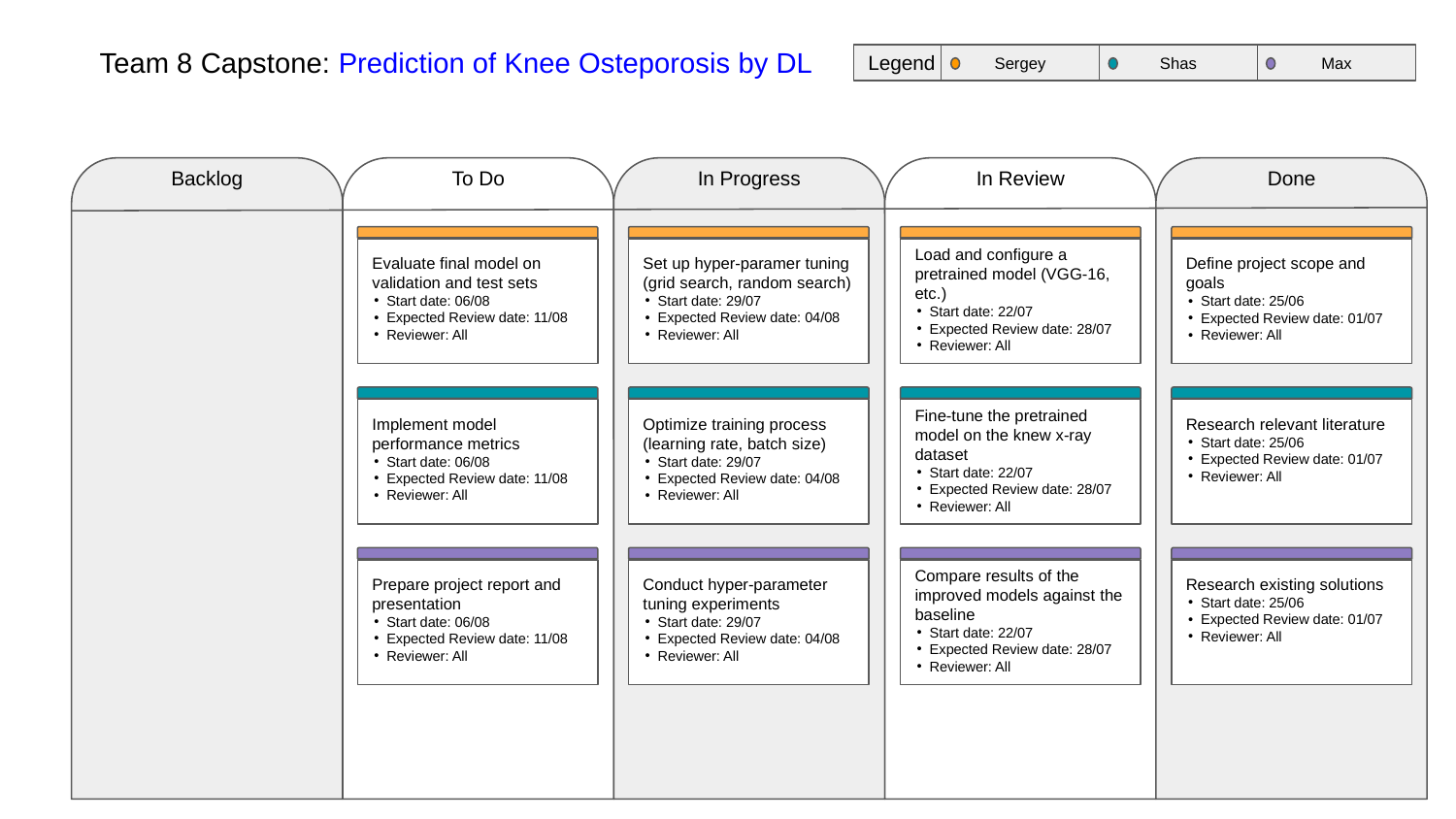

Team 8 Capstone: Prediction of Knee Osteporosis by DL
Legend
Sergey
Shas
Max

Backlog
To Do
In Progress
In Review
Done

Evaluate final model on validation and test sets
Start date: 06/08
Expected Review date: 11/08
Reviewer: All

Set up hyper-paramer tuning (grid search, random search)
Start date: 29/07
Expected Review date: 04/08
Reviewer: All

Load and configure a pretrained model (VGG-16, etc.)
Start date: 22/07
Expected Review date: 28/07
Reviewer: All

Define project scope and goals
Start date: 25/06
Expected Review date: 01/07
Reviewer: All

Implement model performance metrics
Start date: 06/08
Expected Review date: 11/08
Reviewer: All

Optimize training process (learning rate, batch size)
Start date: 29/07
Expected Review date: 04/08
Reviewer: All

Fine-tune the pretrained model on the knew x-ray dataset
Start date: 22/07
Expected Review date: 28/07
Reviewer: All

Research relevant literature
Start date: 25/06
Expected Review date: 01/07
Reviewer: All

Prepare project report and presentation
Start date: 06/08
Expected Review date: 11/08
Reviewer: All

Conduct hyper-parameter tuning experiments
Start date: 29/07
Expected Review date: 04/08
Reviewer: All

Compare results of the improved models against the baseline
Start date: 22/07
Expected Review date: 28/07
Reviewer: All

Research existing solutions
Start date: 25/06
Expected Review date: 01/07
Reviewer: All